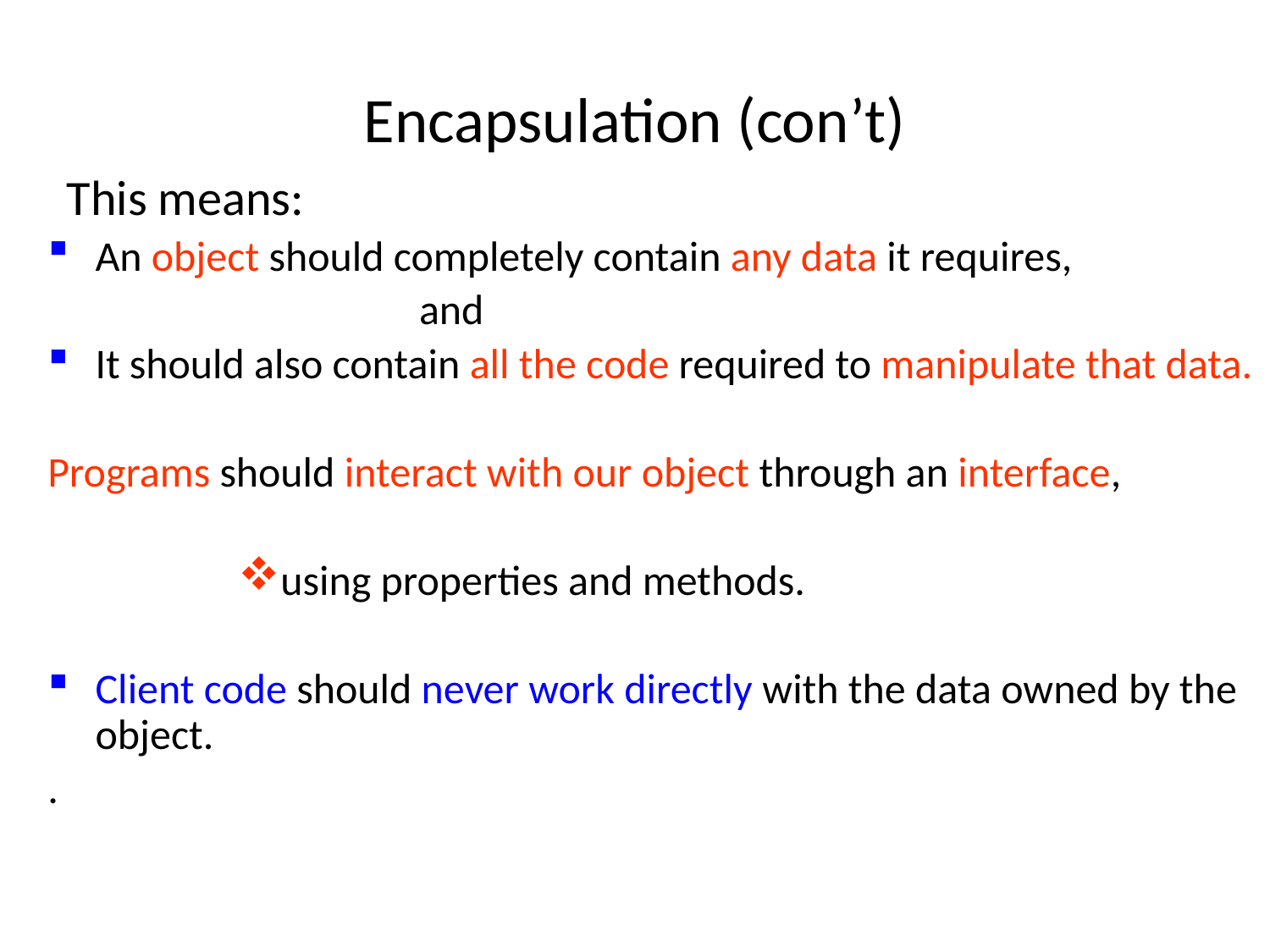

# Encapsulation (con’t)
  This means:
An object should completely contain any data it requires,
                                       and
It should also contain all the code required to manipulate that data.

Programs should interact with our object through an interface,

using properties and methods.

Client code should never work directly with the data owned by the object.
.